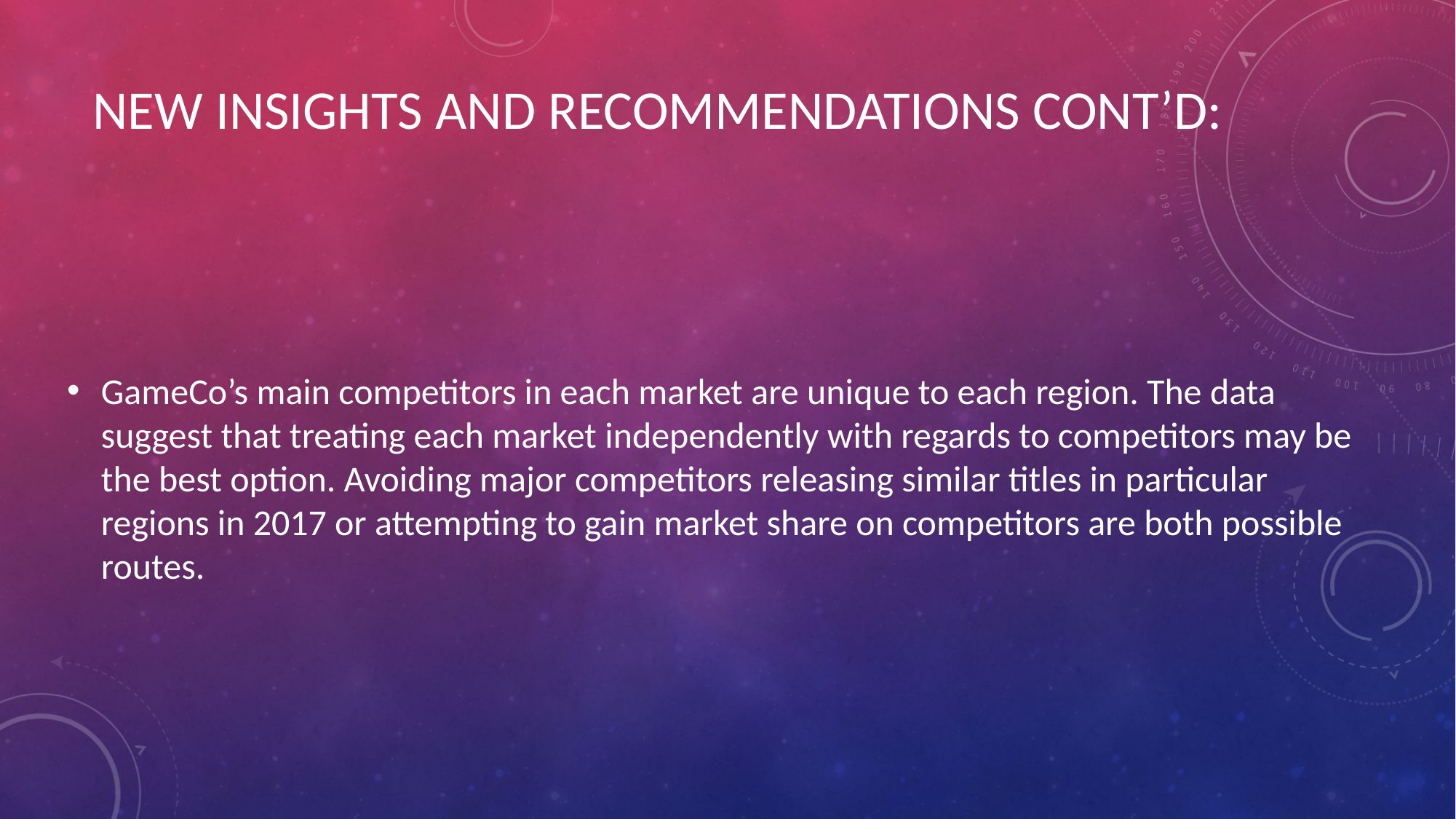

# New Insights and Recommendations cont’d:
GameCo’s main competitors in each market are unique to each region. The data suggest that treating each market independently with regards to competitors may be the best option. Avoiding major competitors releasing similar titles in particular regions in 2017 or attempting to gain market share on competitors are both possible routes.